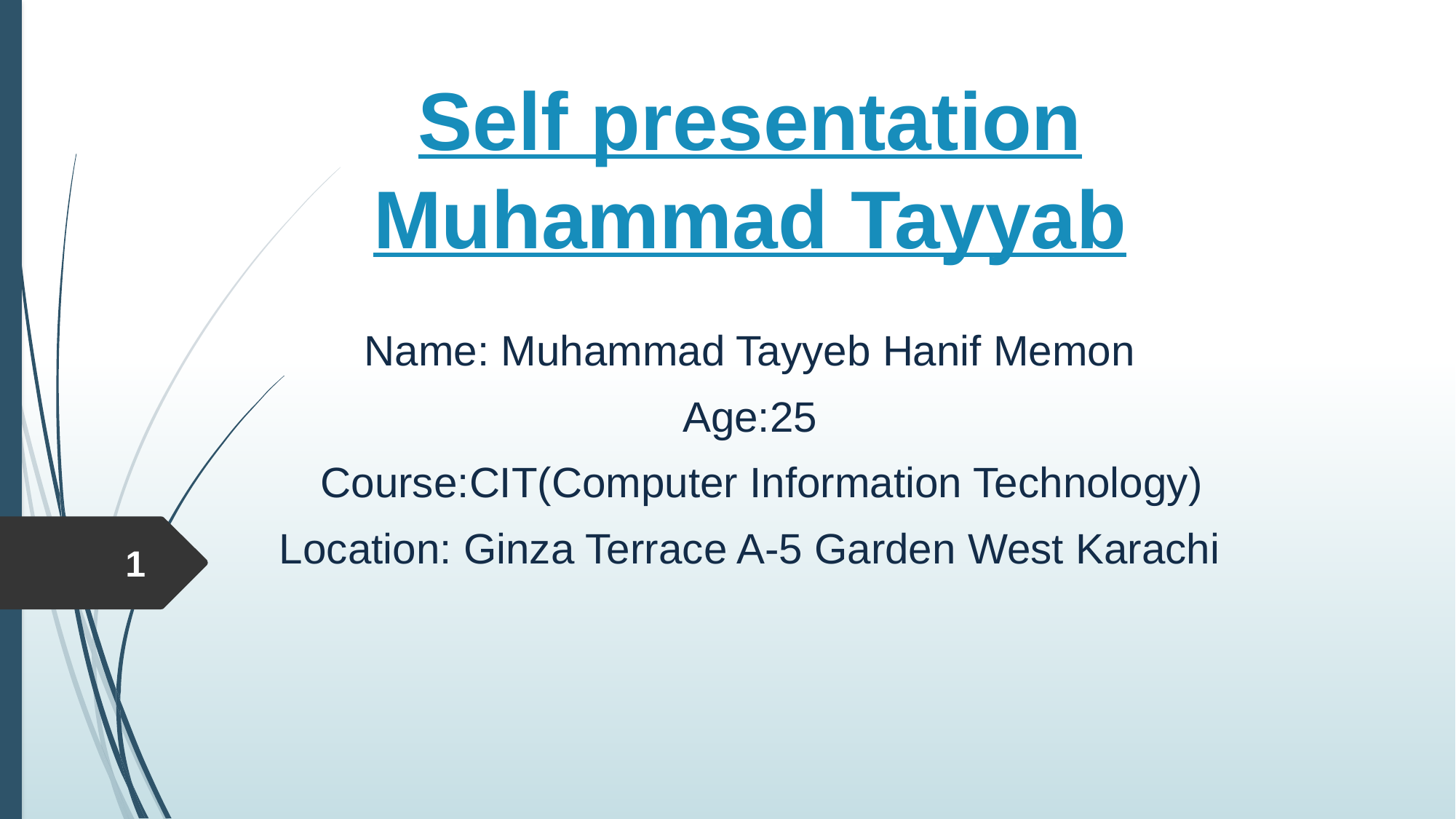

Self presentation
Muhammad Tayyab
Name: Muhammad Tayyeb Hanif Memon
Age:25
  Course:CIT(Computer Information Technology)
Location: Ginza Terrace A-5 Garden West Karachi

1